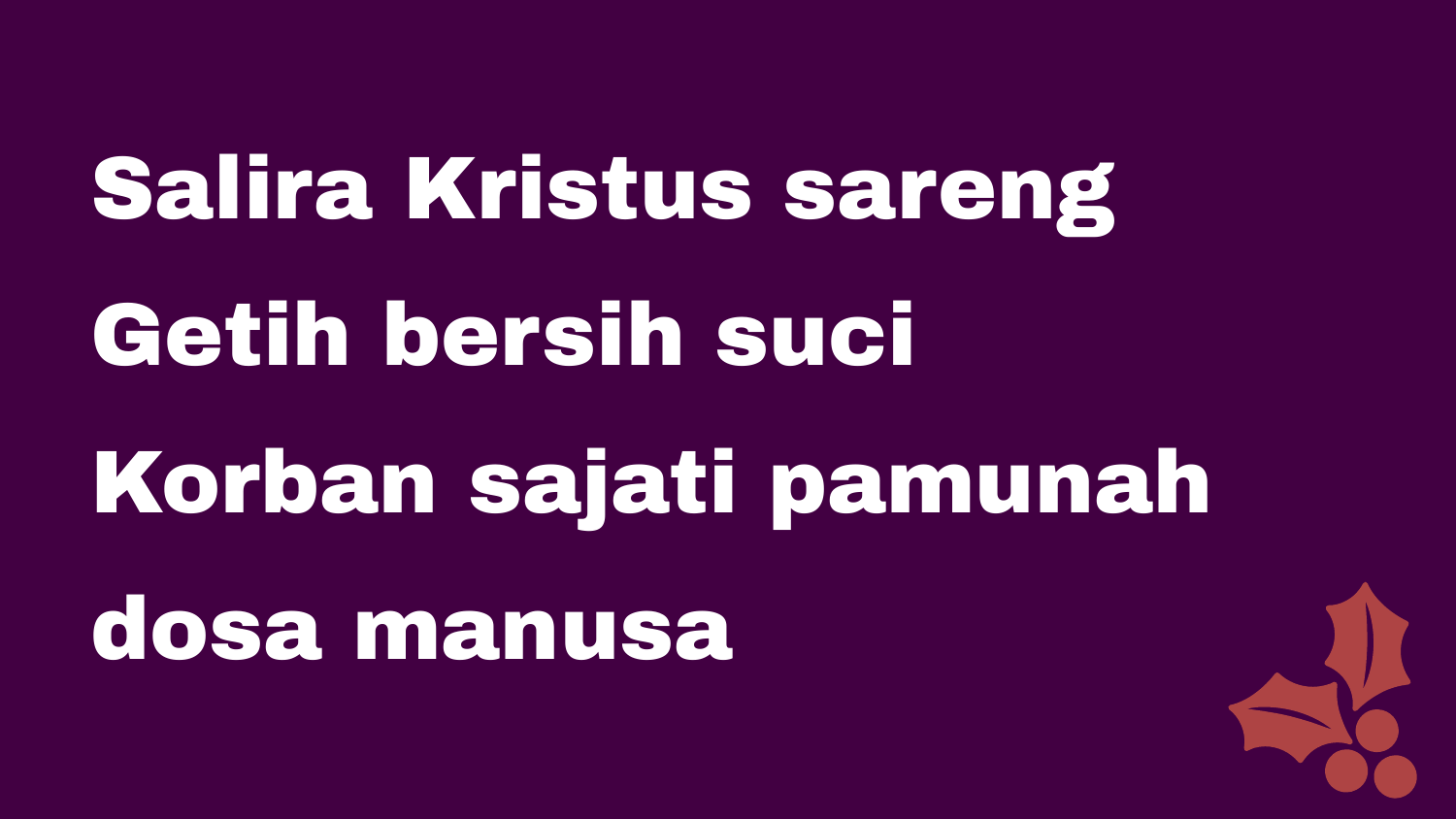

Salira Kristus sareng
Getih bersih suci
Korban sajati pamunah
dosa manusa